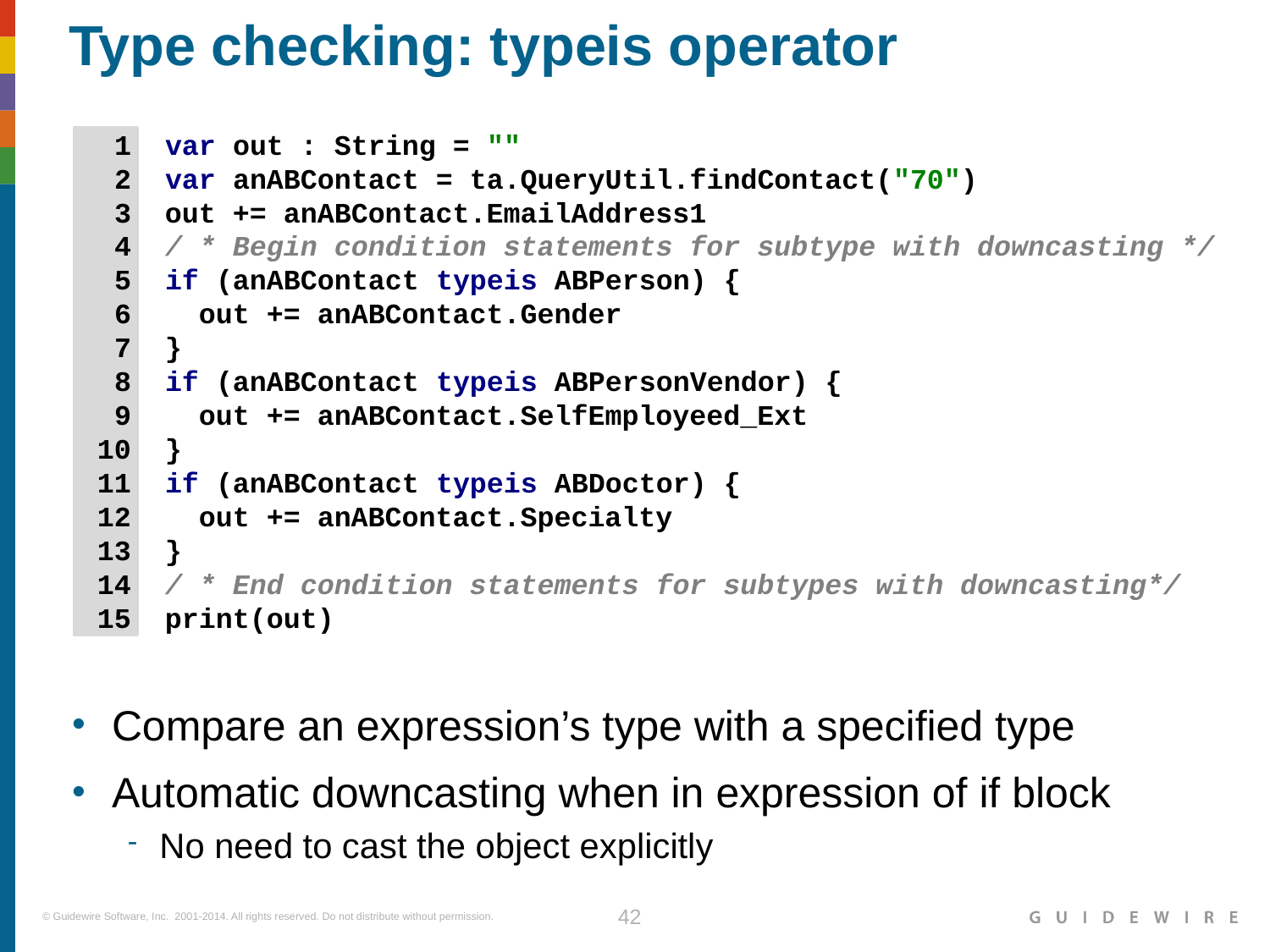

# Type checking: typeis operator
   1  var out : String = ""
   2  var anABContact = ta.QueryUtil.findContact("70")
   3  out += anABContact.EmailAddress1
   4  / * Begin condition statements for subtype with downcasting */
   5  if (anABContact typeis ABPerson) {
   6    out += anABContact.Gender
   7  }
   8  if (anABContact typeis ABPersonVendor) {
   9    out += anABContact.SelfEmployeed_Ext
  10  }
  11  if (anABContact typeis ABDoctor) {
  12    out += anABContact.Specialty
  13  }
  14  / * End condition statements for subtypes with downcasting*/
  15  print(out)

Compare an expression’s type with a specified type
Automatic downcasting when in expression of if block
No need to cast the object explicitly